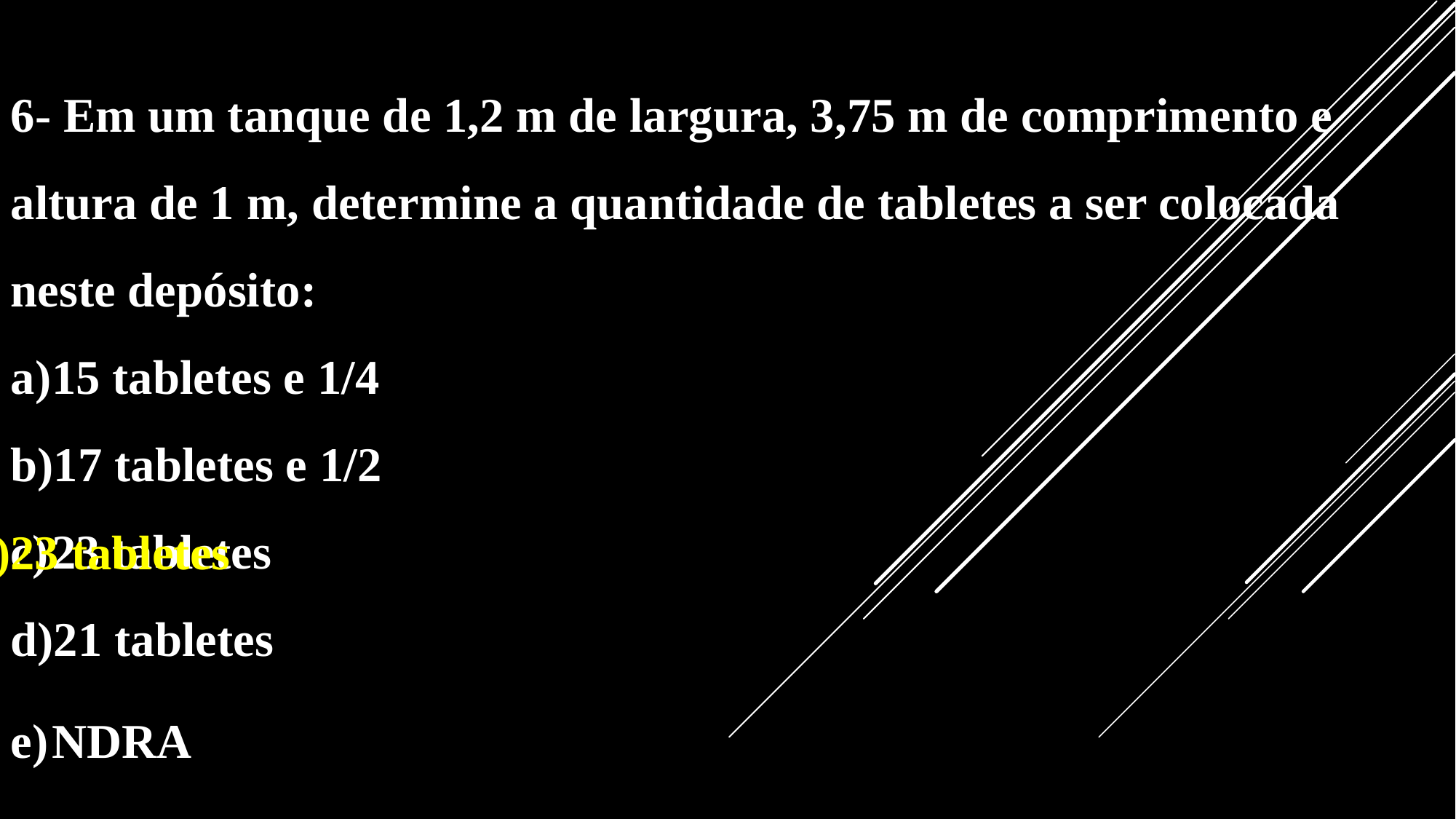

6- Em um tanque de 1,2 m de largura, 3,75 m de comprimento e altura de 1 m, determine a quantidade de tabletes a ser colocada neste depósito:
15 tabletes e 1/4
17 tabletes e 1/2
23 tabletes
21 tabletes
NDRA
c)23 tabletes